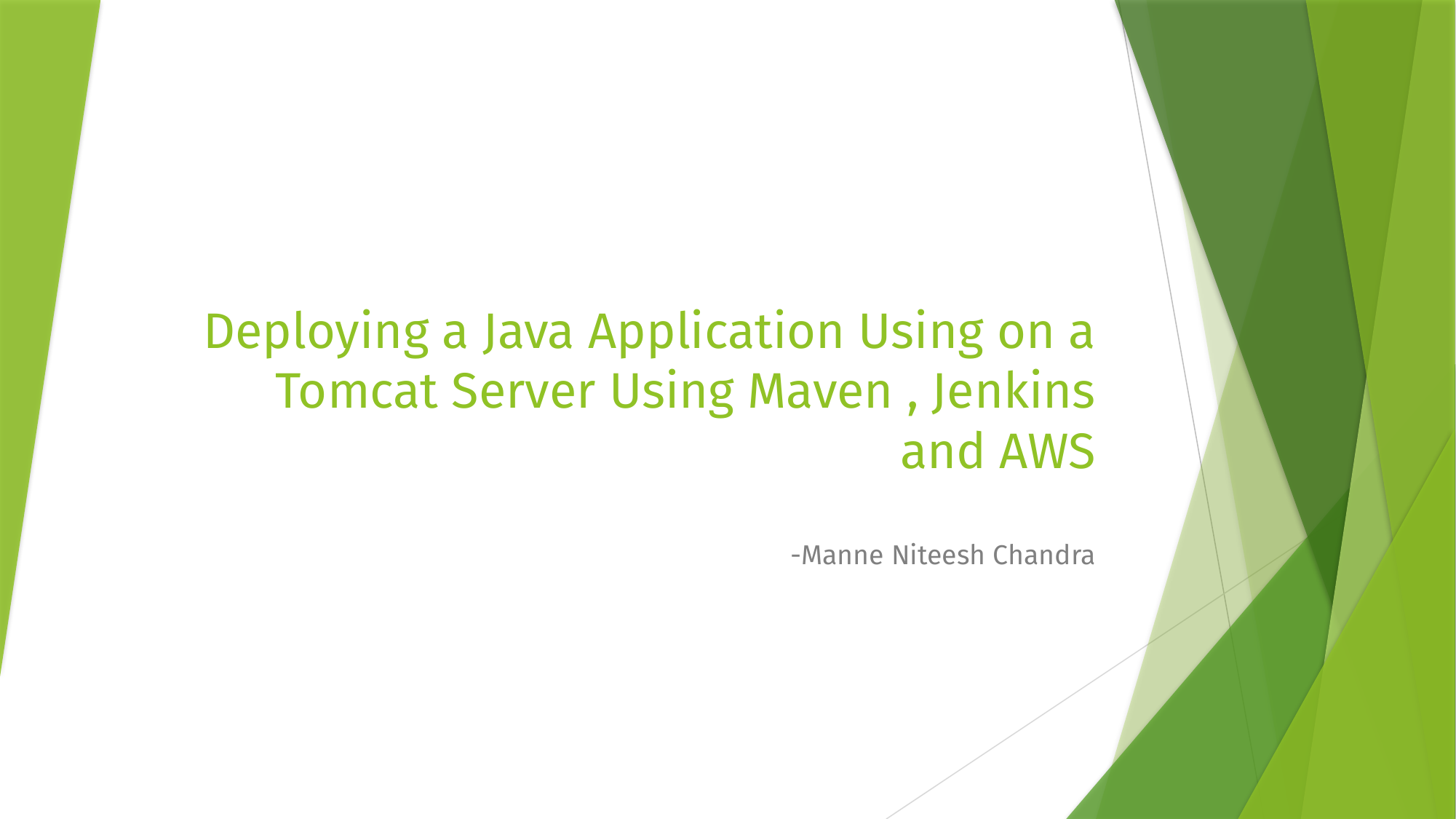

# Deploying a Java Application Using on a Tomcat Server Using Maven , Jenkins and AWS

-Manne Niteesh Chandra